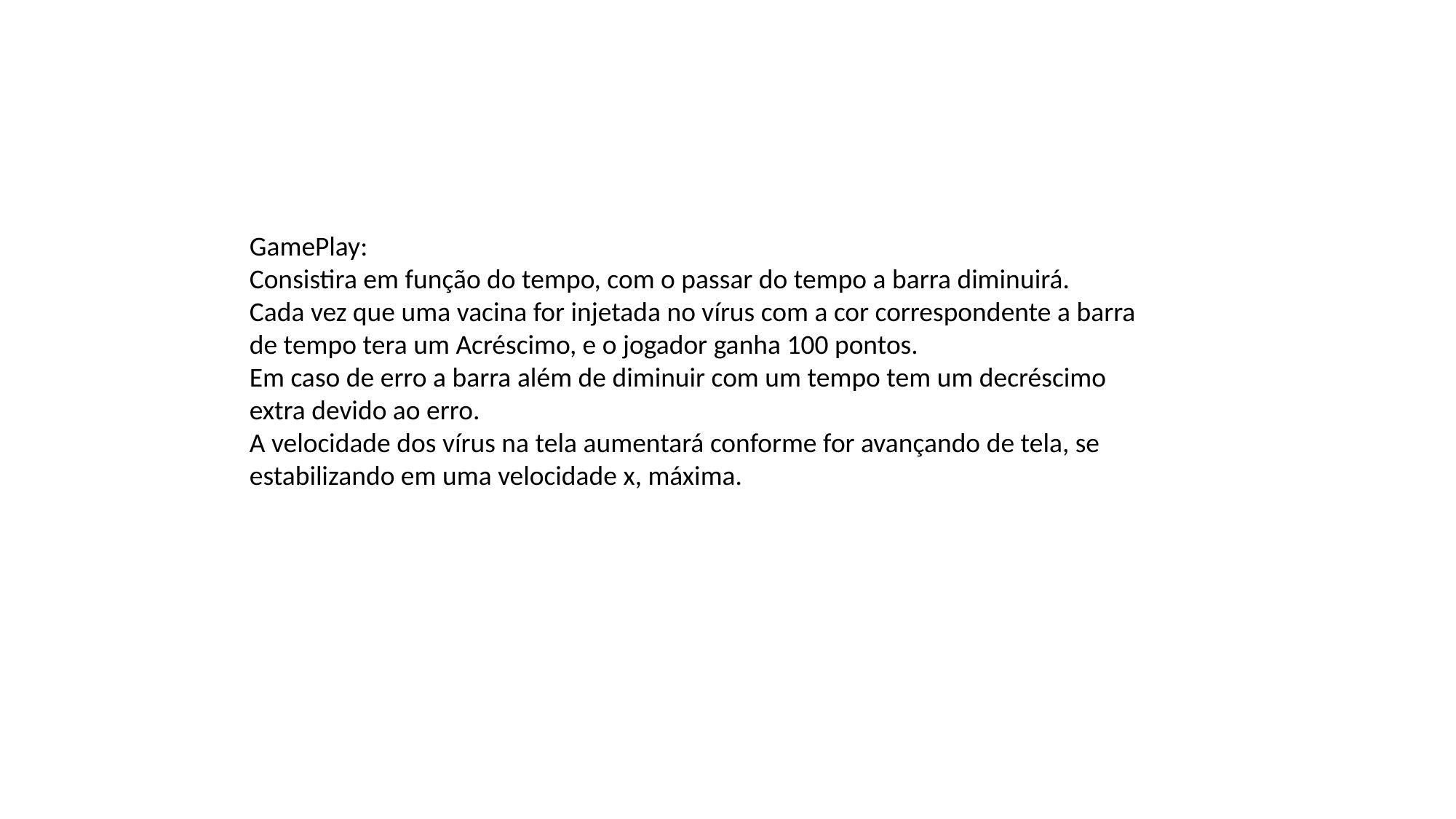

GamePlay:
Consistira em função do tempo, com o passar do tempo a barra diminuirá.
Cada vez que uma vacina for injetada no vírus com a cor correspondente a barra de tempo tera um Acréscimo, e o jogador ganha 100 pontos.
Em caso de erro a barra além de diminuir com um tempo tem um decréscimo extra devido ao erro.
A velocidade dos vírus na tela aumentará conforme for avançando de tela, se estabilizando em uma velocidade x, máxima.